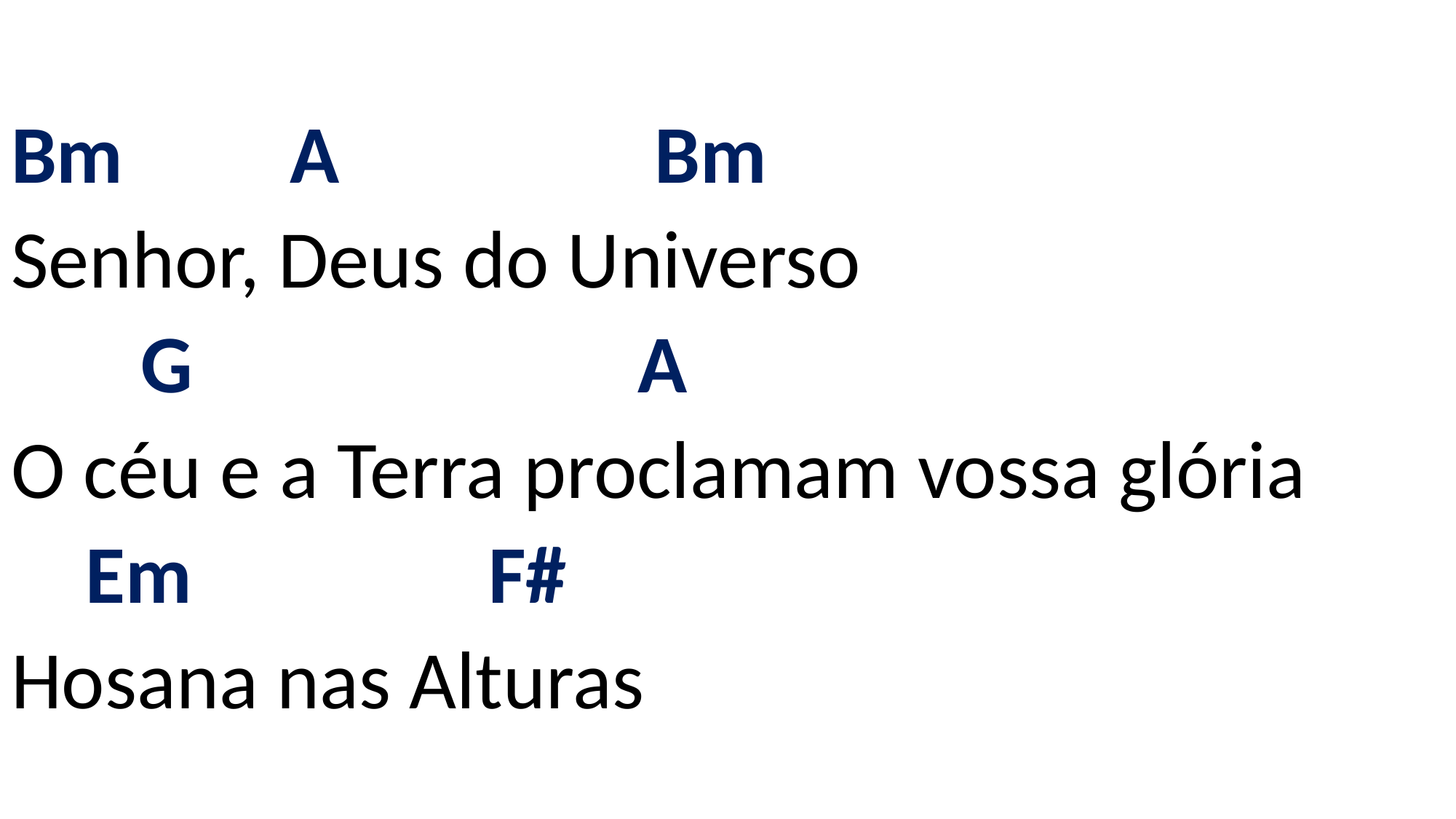

# Bm         A                 Bm Senhor, Deus do Universo G                        A O céu e a Terra proclamam vossa glória Em                F# Hosana nas Alturas